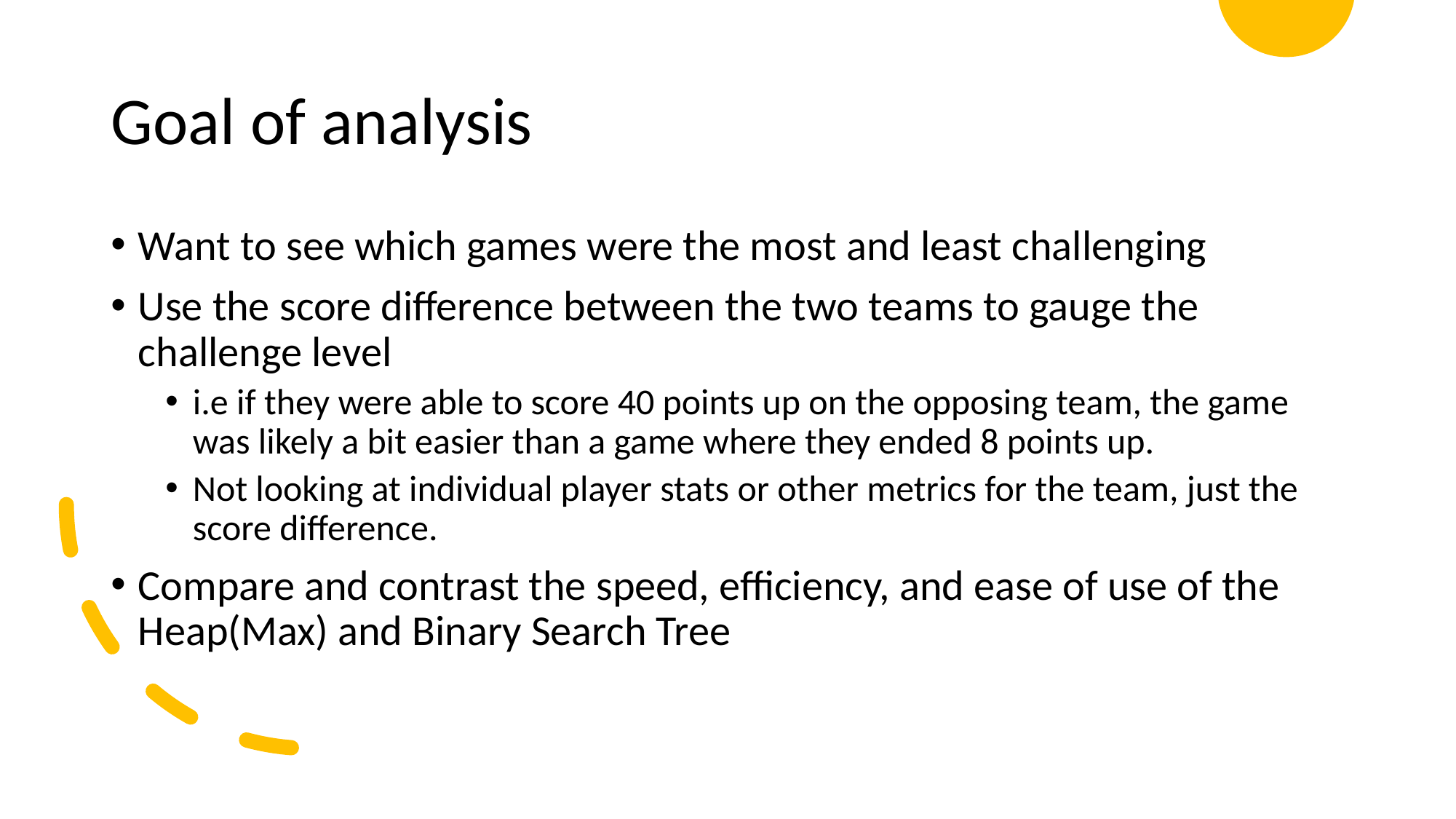

# Goal of analysis
Want to see which games were the most and least challenging
Use the score difference between the two teams to gauge the challenge level
i.e if they were able to score 40 points up on the opposing team, the game was likely a bit easier than a game where they ended 8 points up.
Not looking at individual player stats or other metrics for the team, just the score difference.
Compare and contrast the speed, efficiency, and ease of use of the Heap(Max) and Binary Search Tree